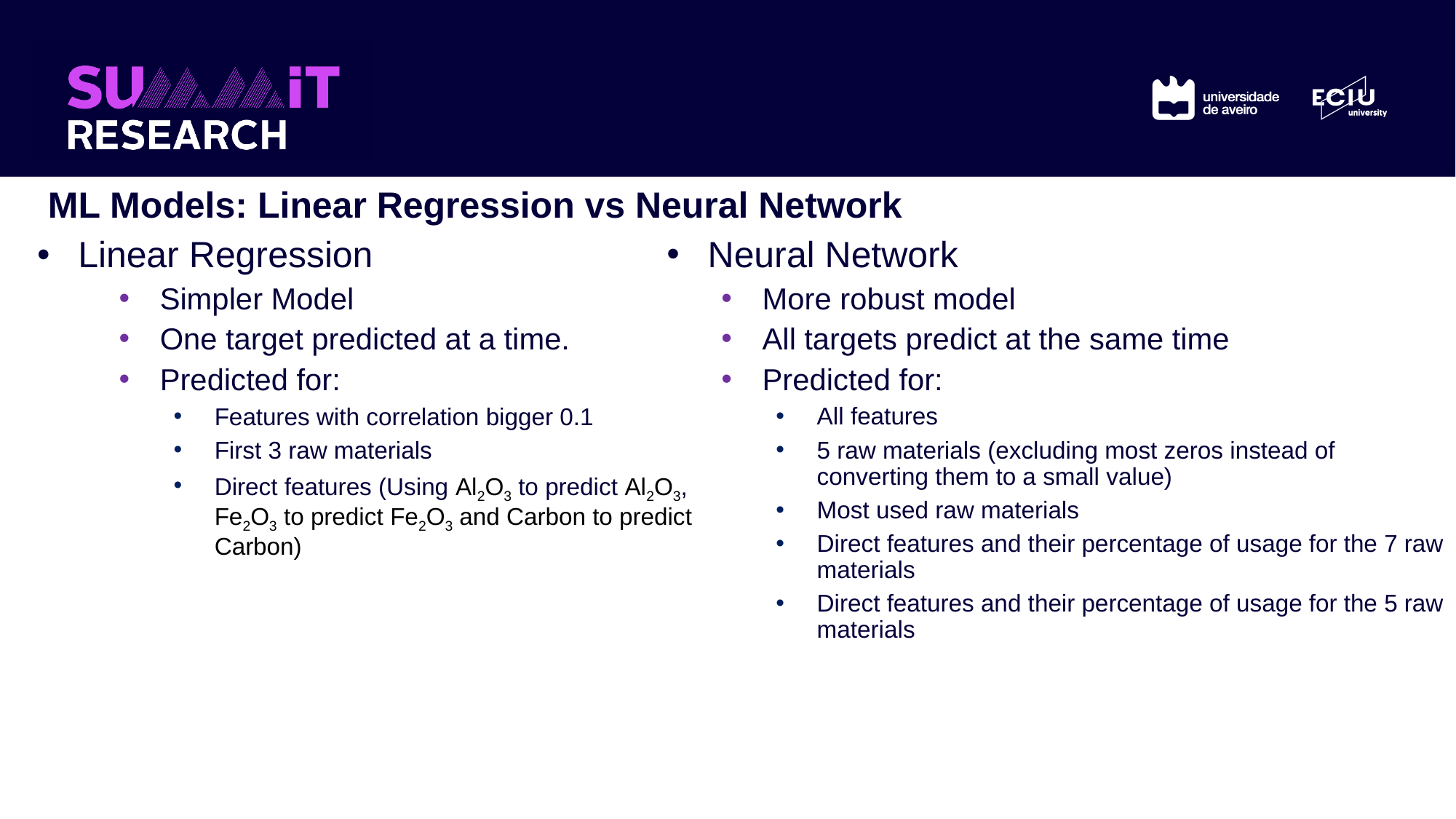

ML Models: Linear Regression vs Neural Network
Linear Regression
Simpler Model
One target predicted at a time.
Predicted for:
Features with correlation bigger 0.1
First 3 raw materials
Direct features (Using Al2O3 to predict Al2O3, Fe2O3 to predict Fe2O3 and Carbon to predict Carbon)

Neural Network
More robust model
All targets predict at the same time
Predicted for:
All features
5 raw materials (excluding most zeros instead of converting them to a small value)
Most used raw materials
Direct features and their percentage of usage for the 7 raw materials
Direct features and their percentage of usage for the 5 raw materials